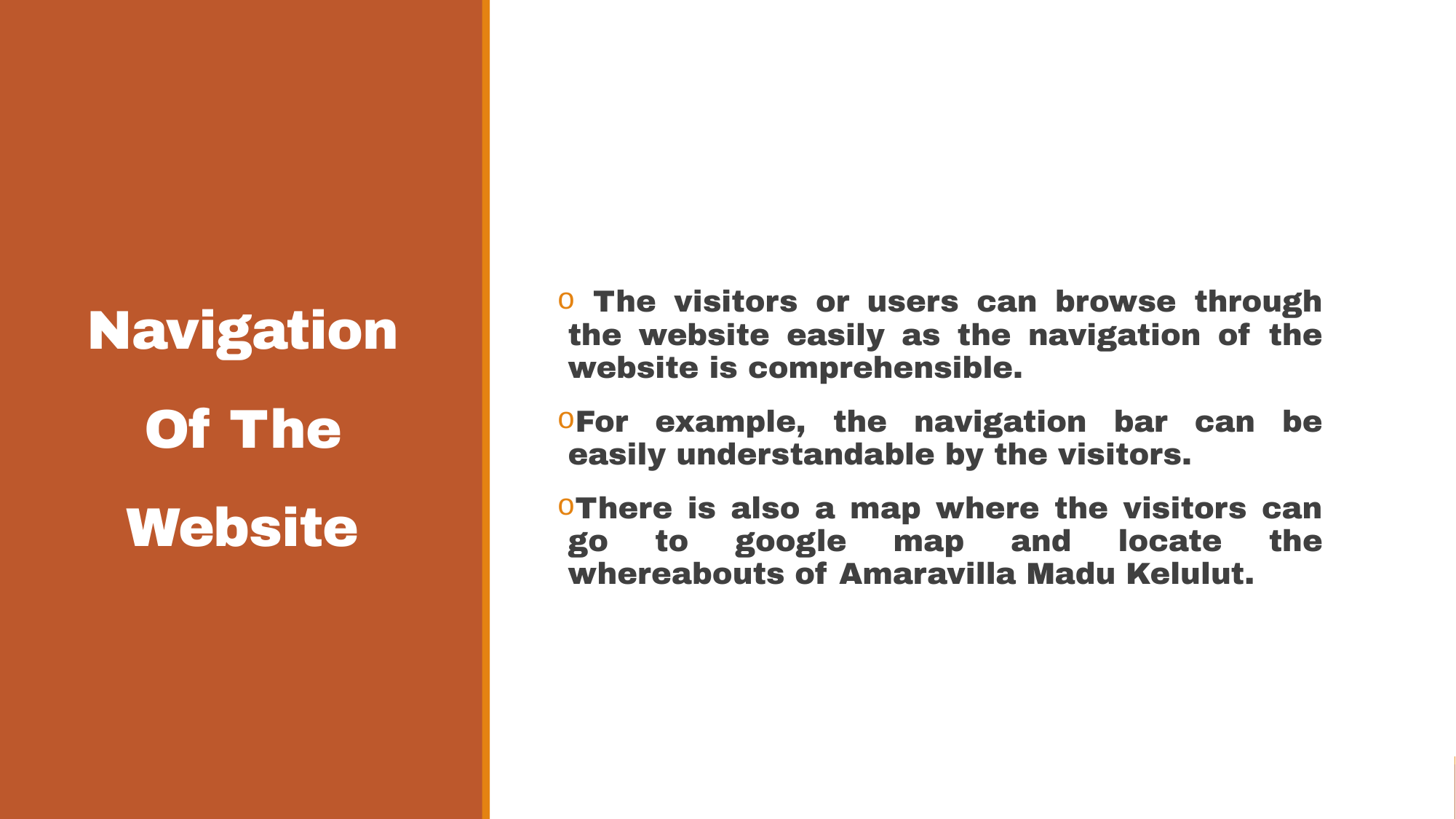

# Navigation Of The Website
 The visitors or users can browse through the website easily as the navigation of the website is comprehensible.
For example, the navigation bar can be easily understandable by the visitors.
There is also a map where the visitors can go to google map and locate the whereabouts of Amaravilla Madu Kelulut.